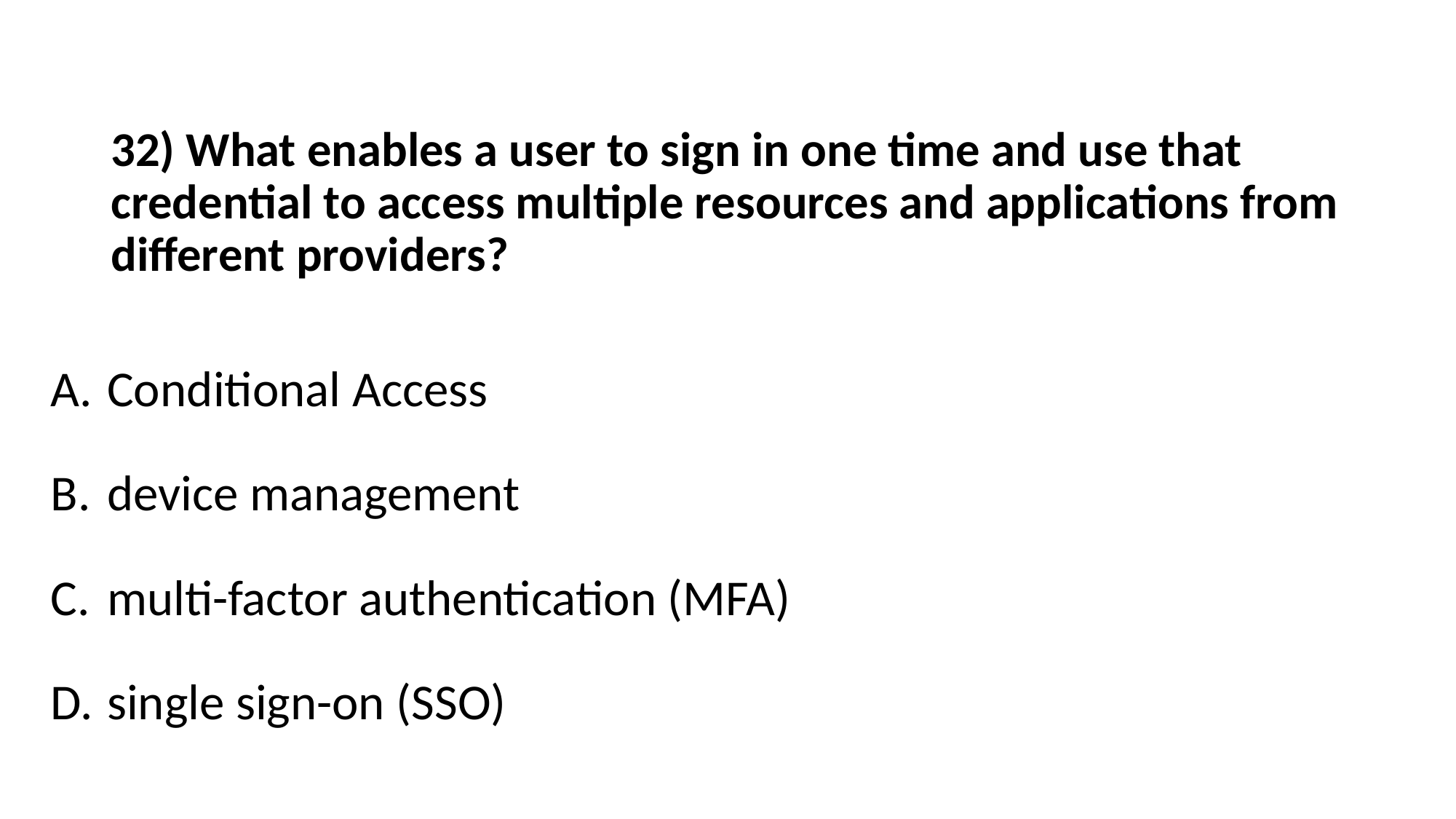

# 32) What enables a user to sign in one time and use that credential to access multiple resources and applications from different providers?
Conditional Access
device management
multi-factor authentication (MFA)
single sign-on (SSO)